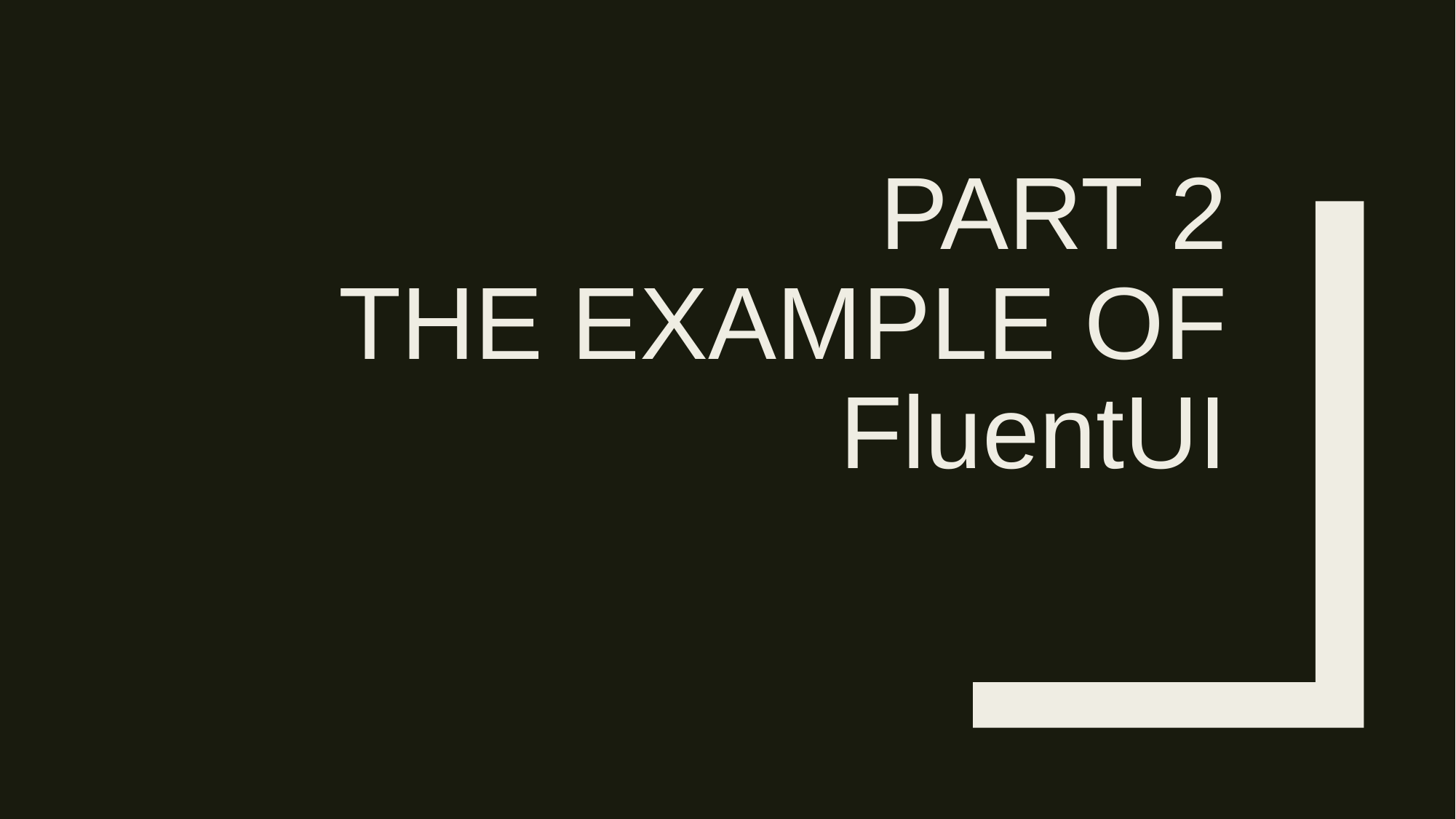

# PART 2 THE EXAMPLE OF FluentUI